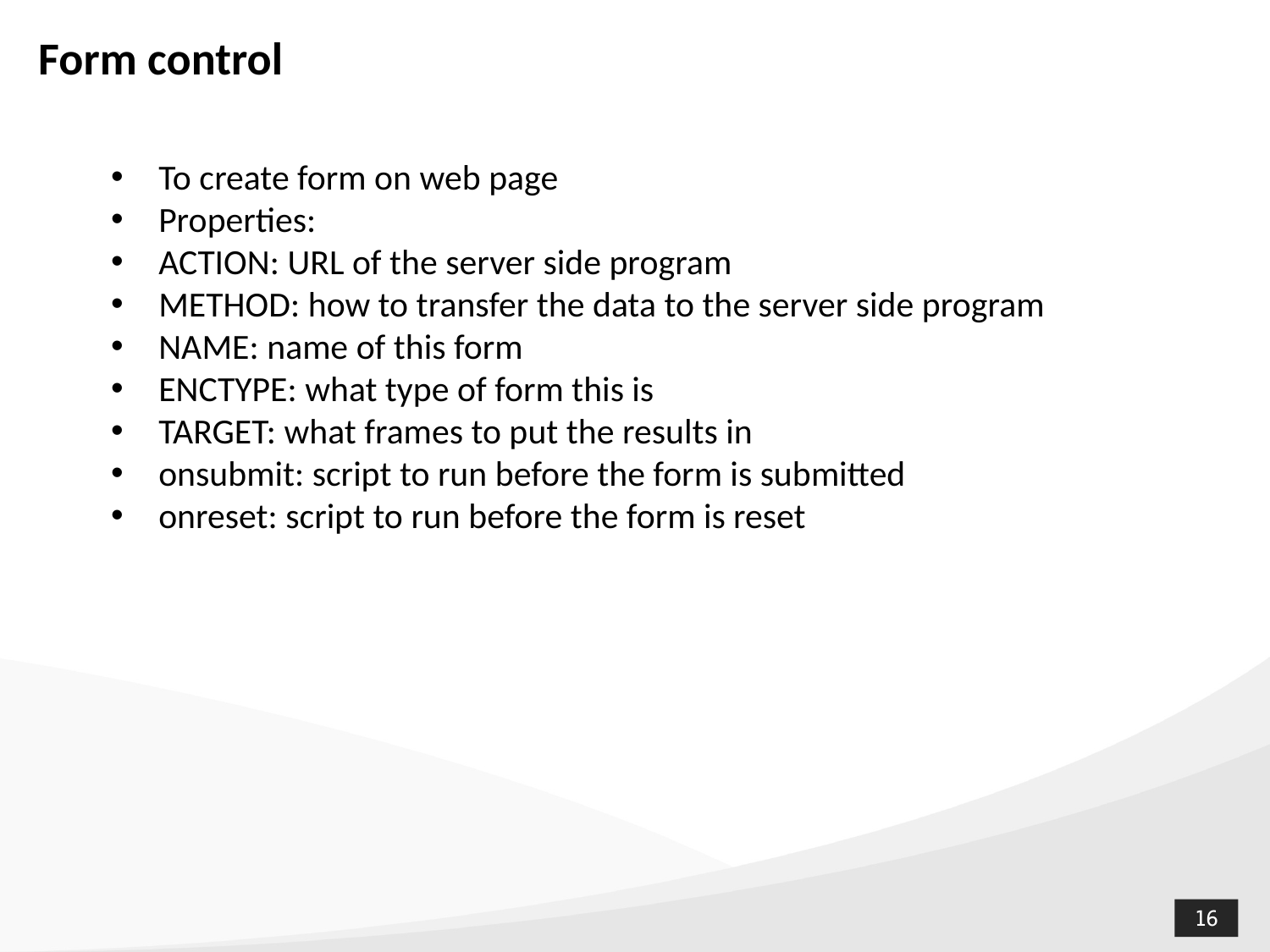

# Form control

To create form on web page
Properties:
ACTION: URL of the server side program
METHOD: how to transfer the data to the server side program
NAME: name of this form
ENCTYPE: what type of form this is
TARGET: what frames to put the results in
onsubmit: script to run before the form is submitted
onreset: script to run before the form is reset